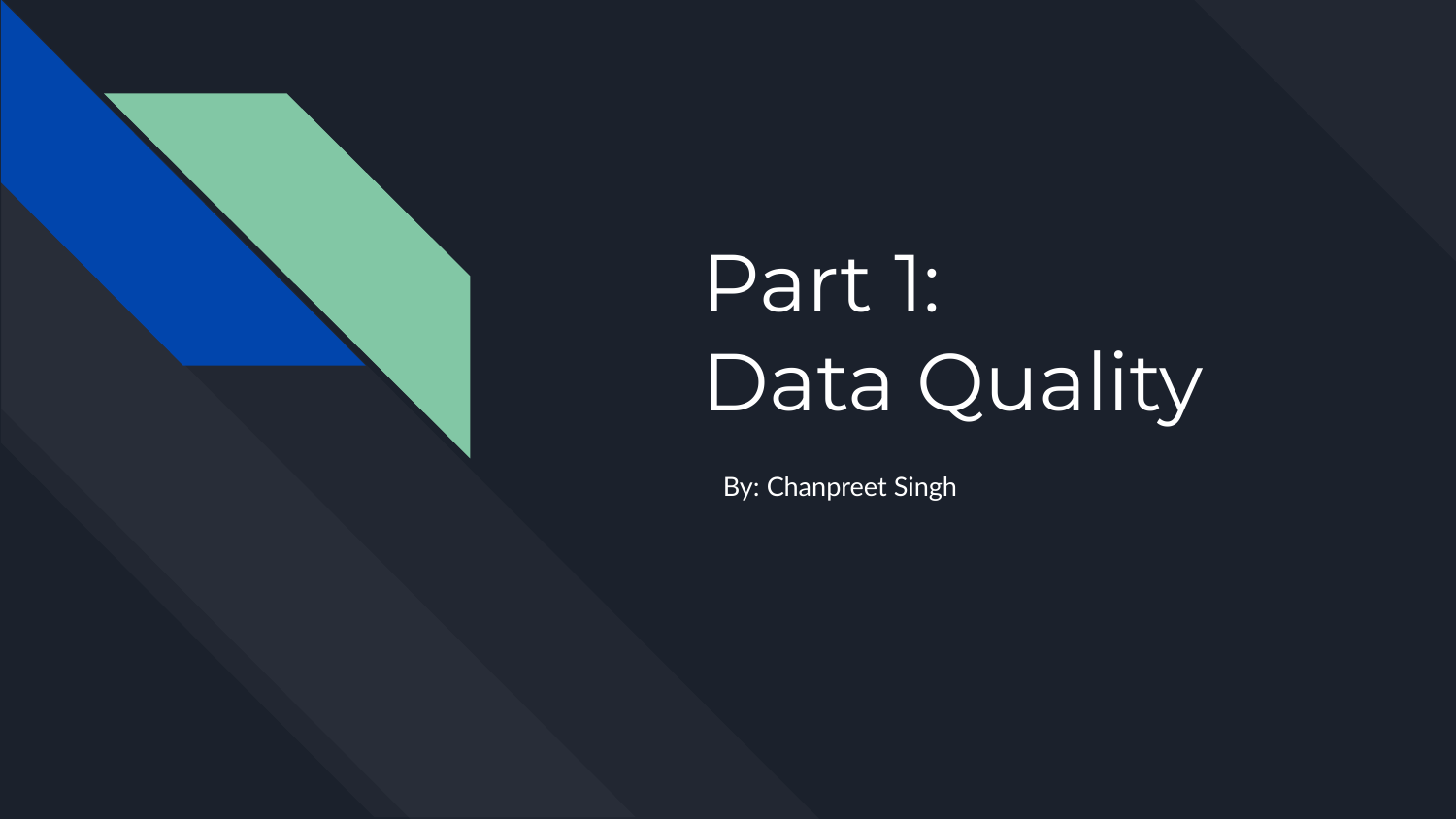

# Part 1:
Data Quality
By: Chanpreet Singh